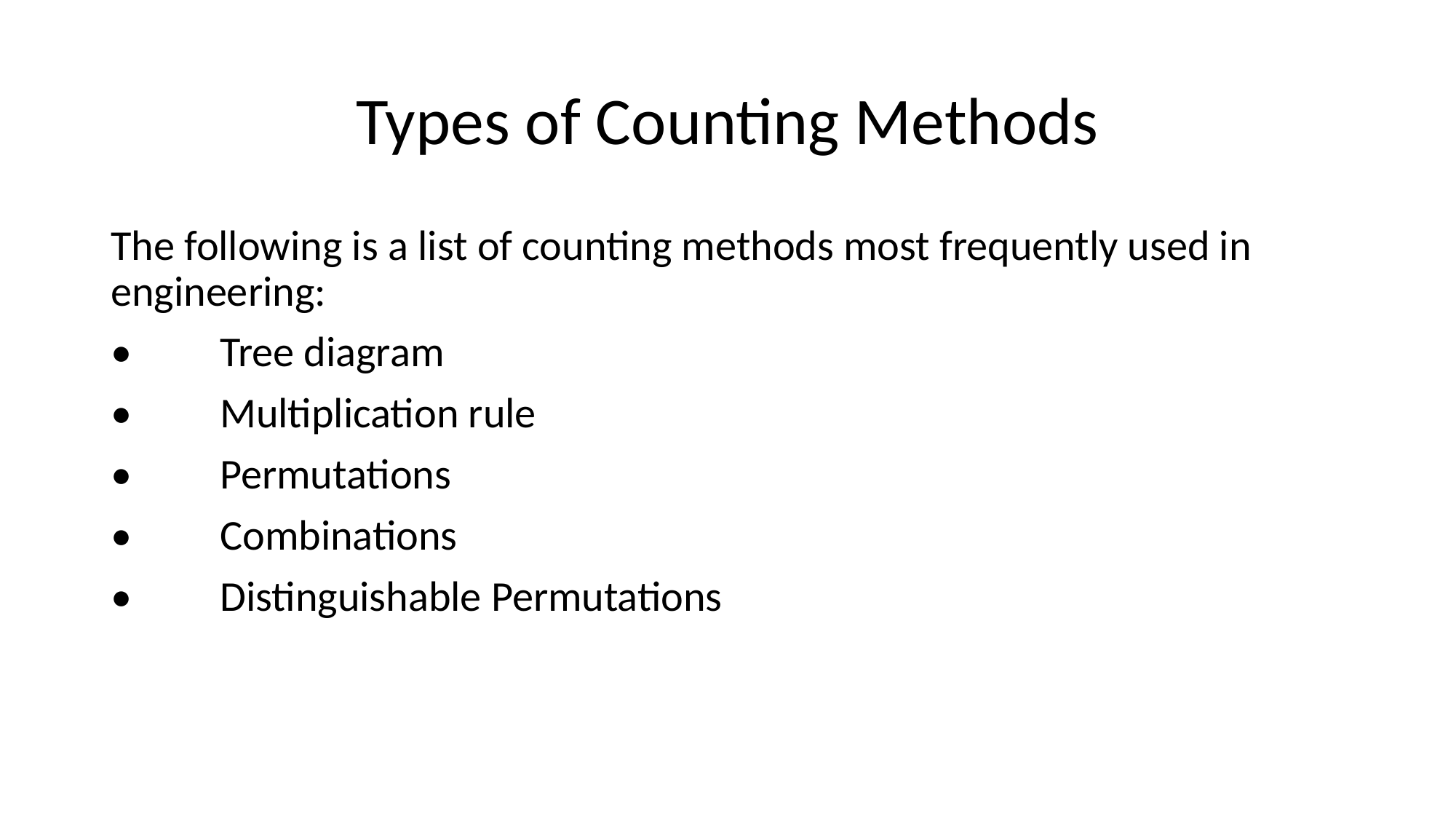

# Types of Counting Methods
The following is a list of counting methods most frequently used in engineering:
•	Tree diagram
•	Multiplication rule
•	Permutations
•	Combinations
•	Distinguishable Permutations